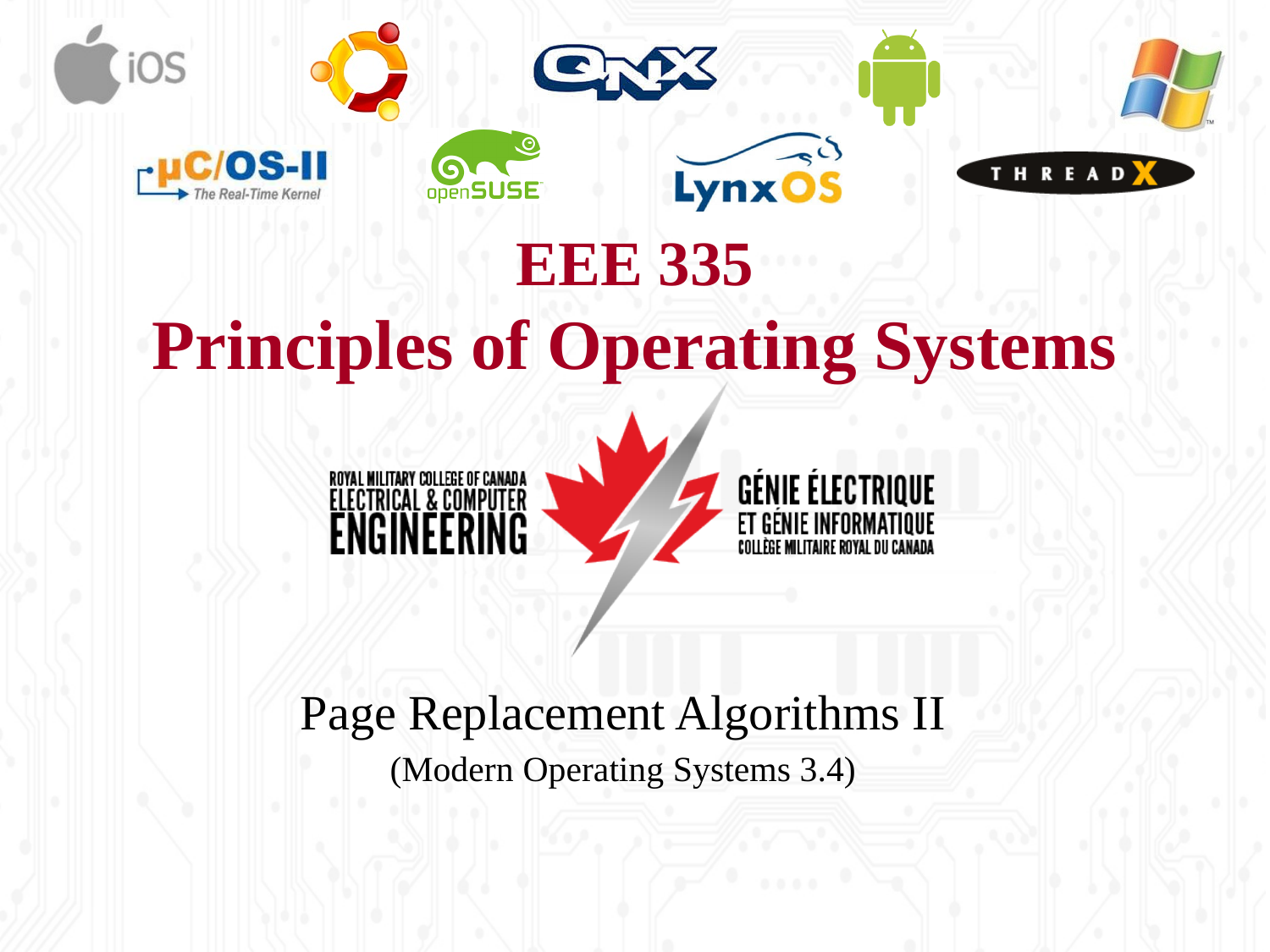

# EEE 335 Principles of Operating Systems
Page Replacement Algorithms II
(Modern Operating Systems 3.4)